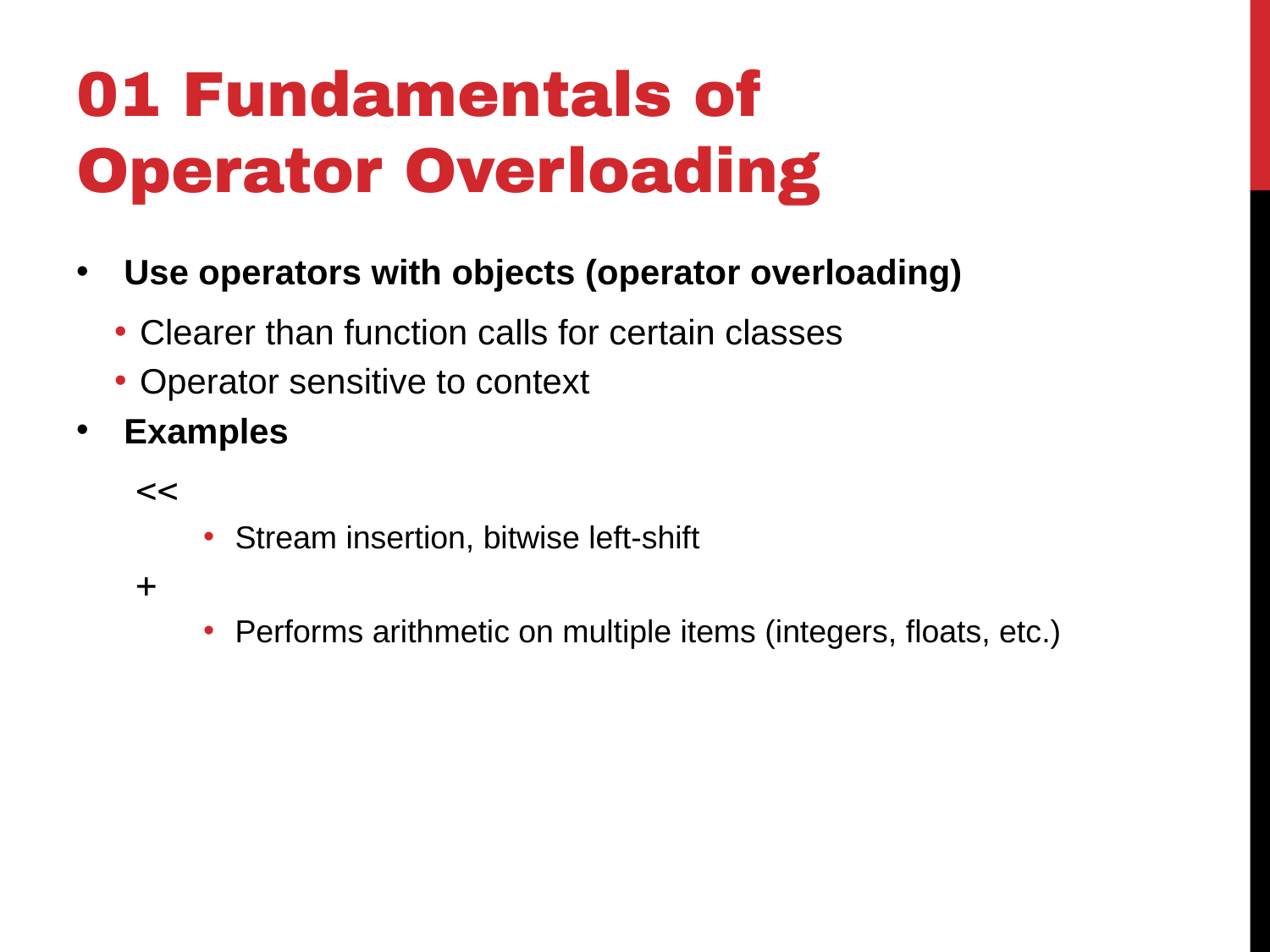

# 01 Fundamentals of Operator Overloading
Use operators with objects (operator overloading)
Clearer than function calls for certain classes
Operator sensitive to context
Examples
 <<
Stream insertion, bitwise left-shift
 +
Performs arithmetic on multiple items (integers, floats, etc.)